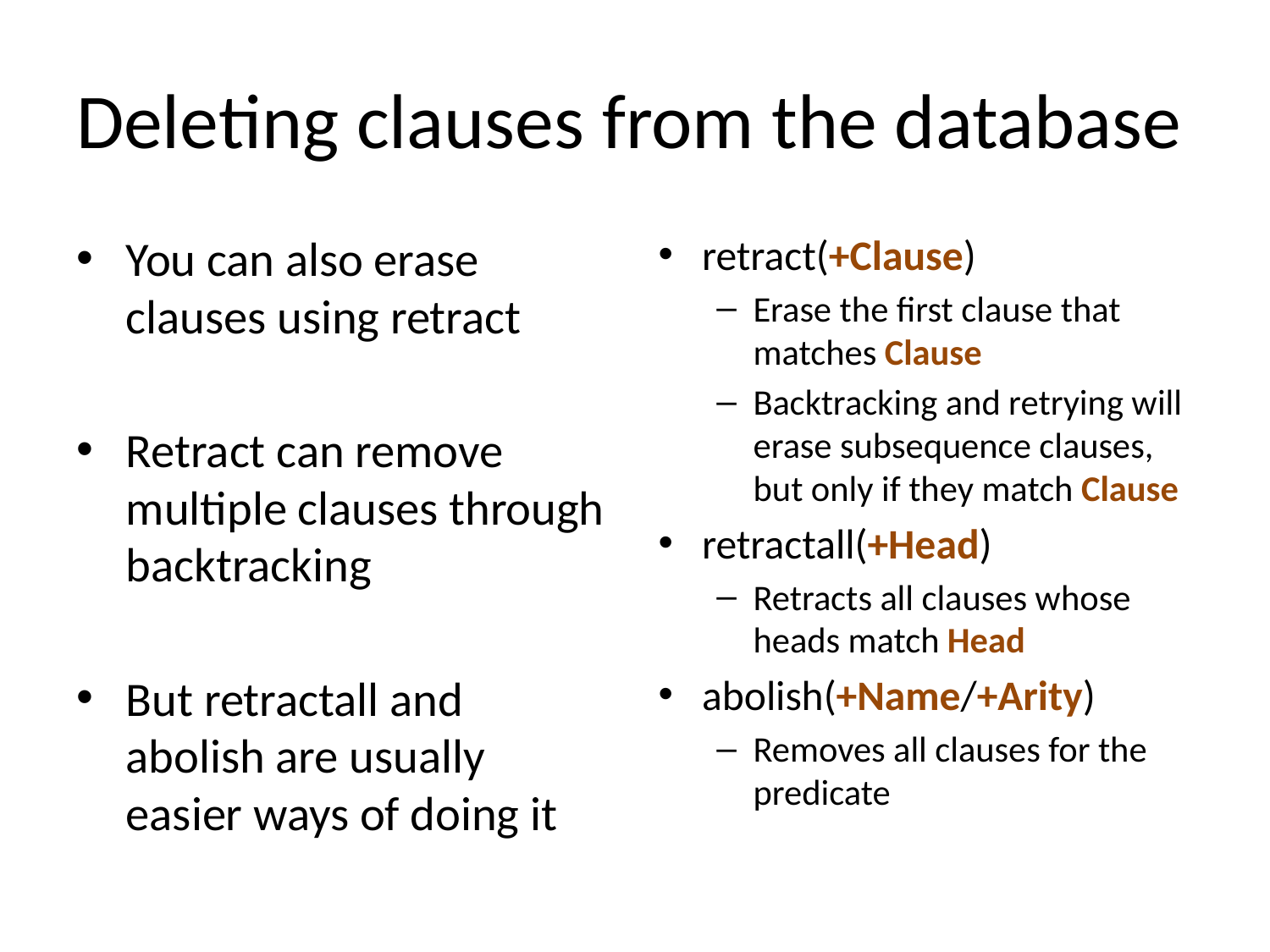

# Deleting clauses from the database
You can also erase clauses using retract

Retract can remove multiple clauses through backtracking

But retractall and abolish are usually easier ways of doing it
retract(+Clause)
Erase the first clause that matches Clause
Backtracking and retrying will erase subsequence clauses, but only if they match Clause
retractall(+Head)
Retracts all clauses whose heads match Head
abolish(+Name/+Arity)
Removes all clauses for the predicate